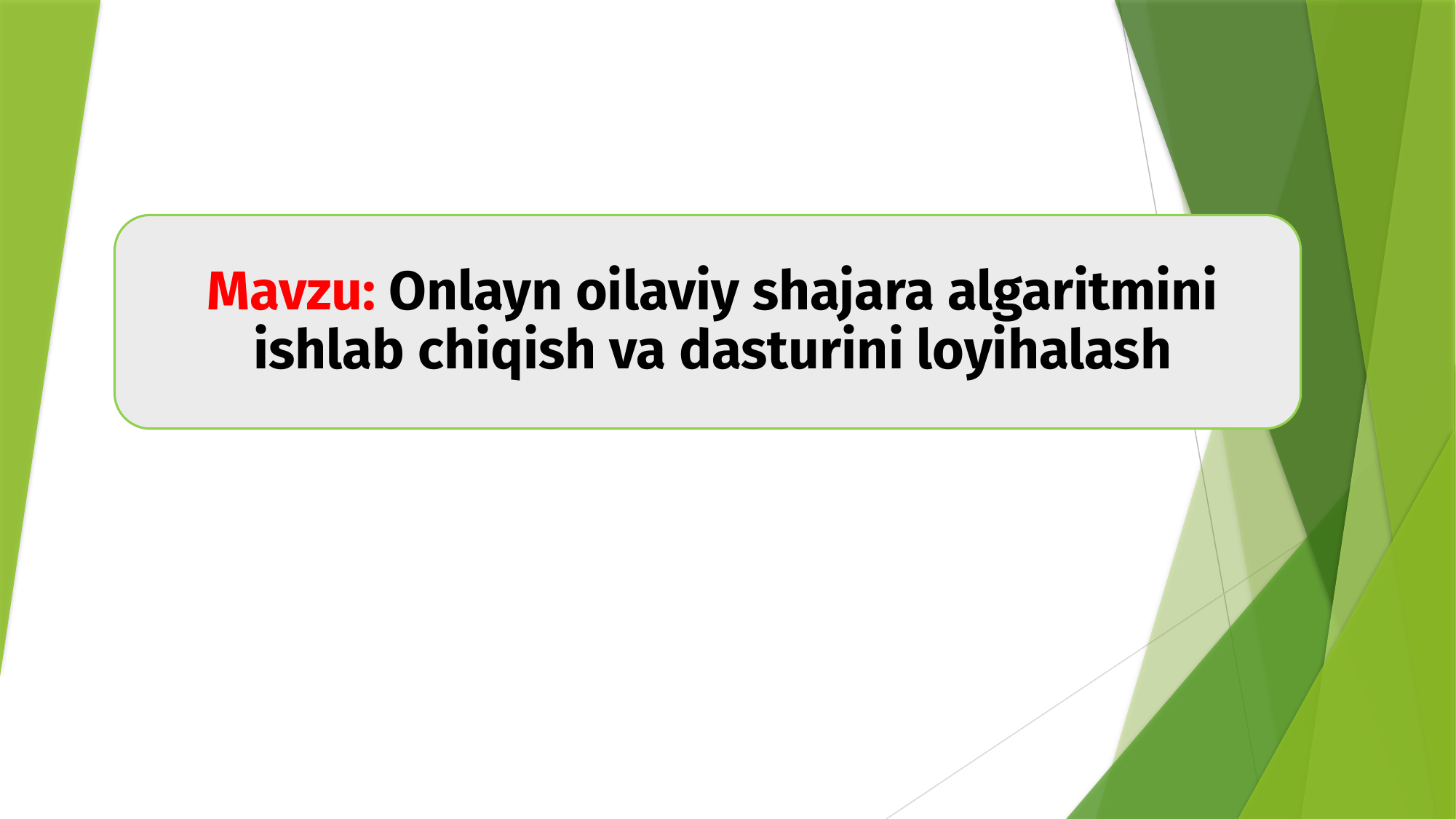

Mavzu: Onlayn oilaviy shajara algaritmini ishlab chiqish va dasturini loyihalash